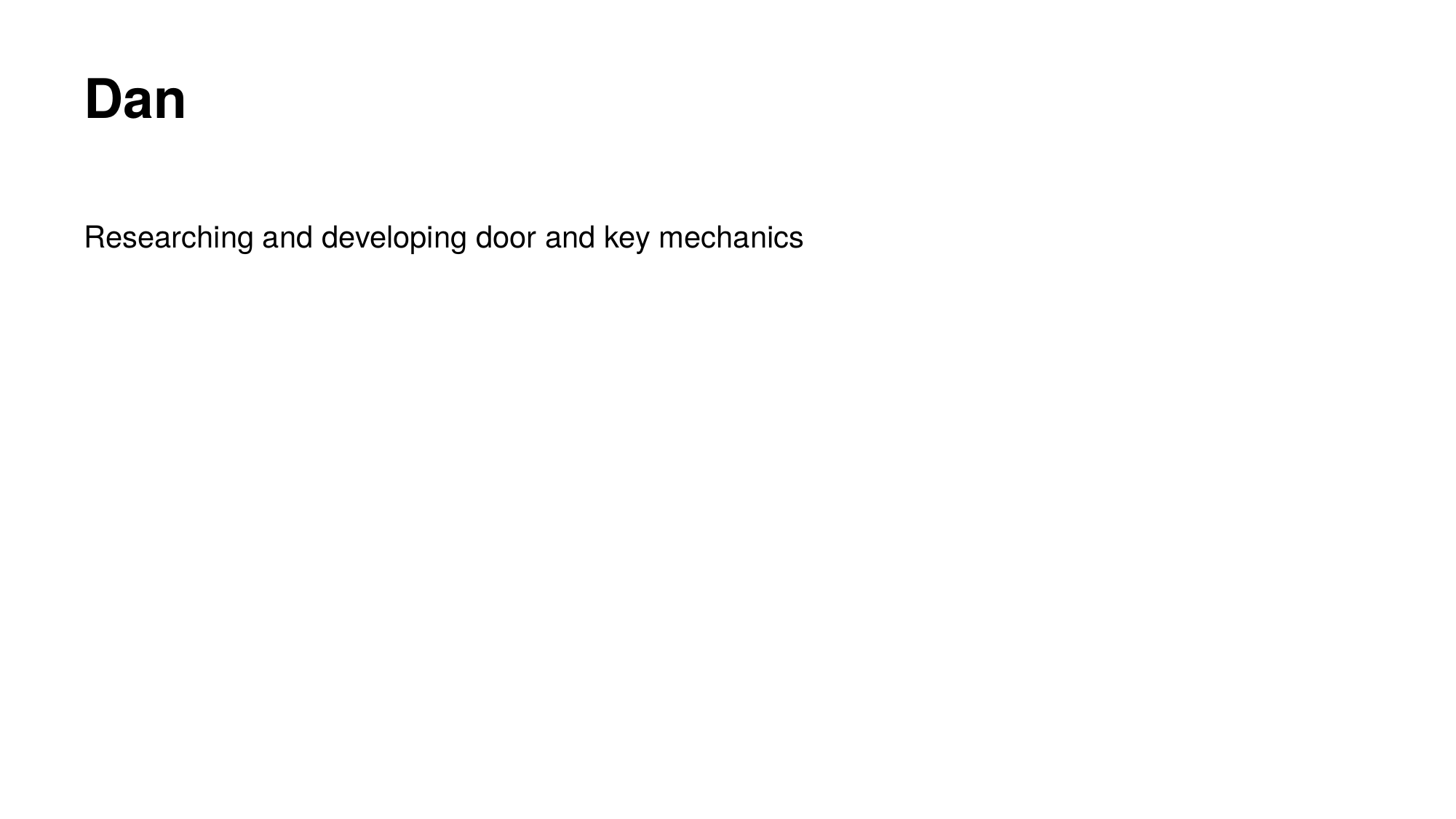

# Dan
Researching and developing door and key mechanics